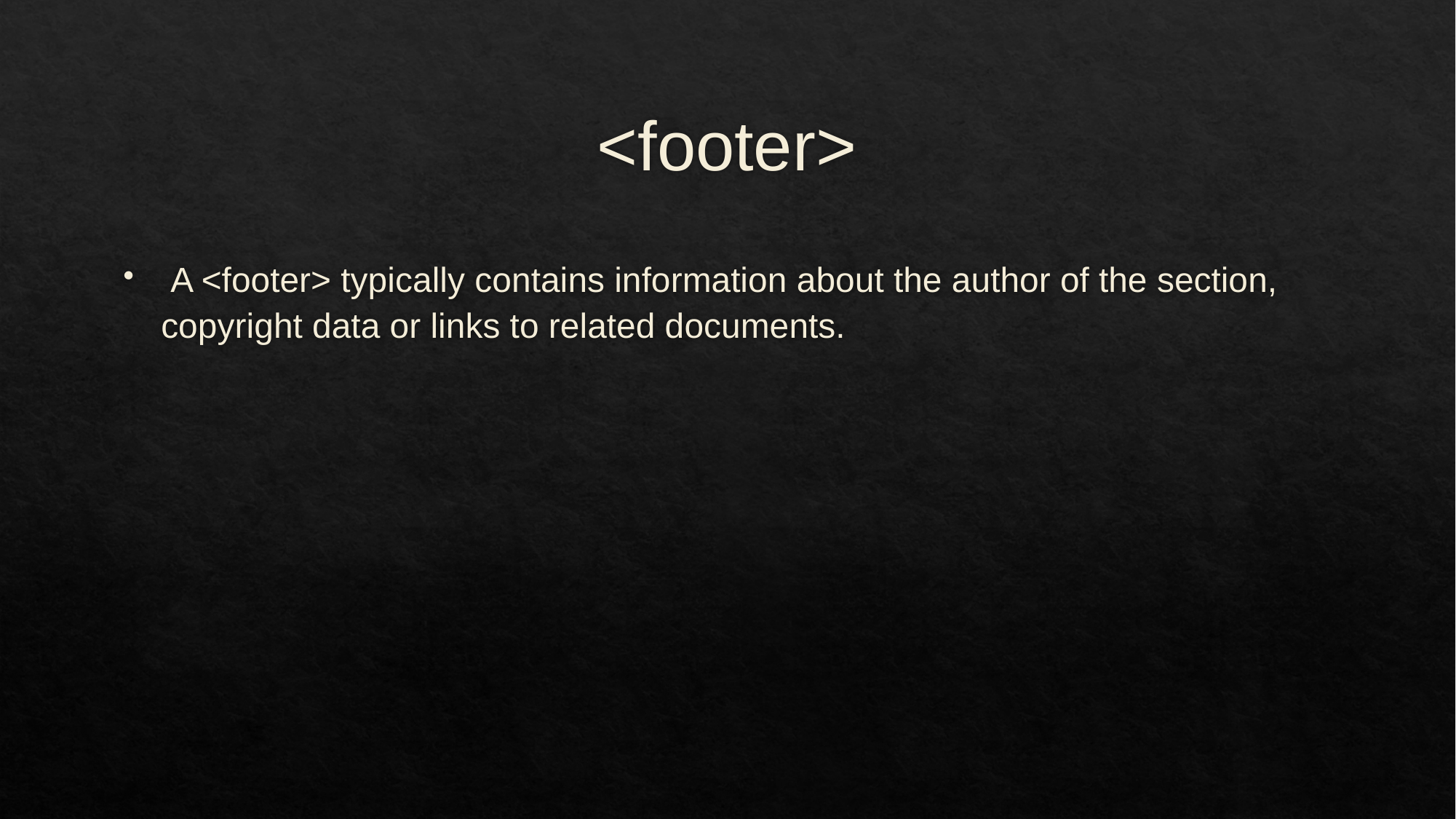

# <footer>
 A <footer> typically contains information about the author of the section, copyright data or links to related documents.